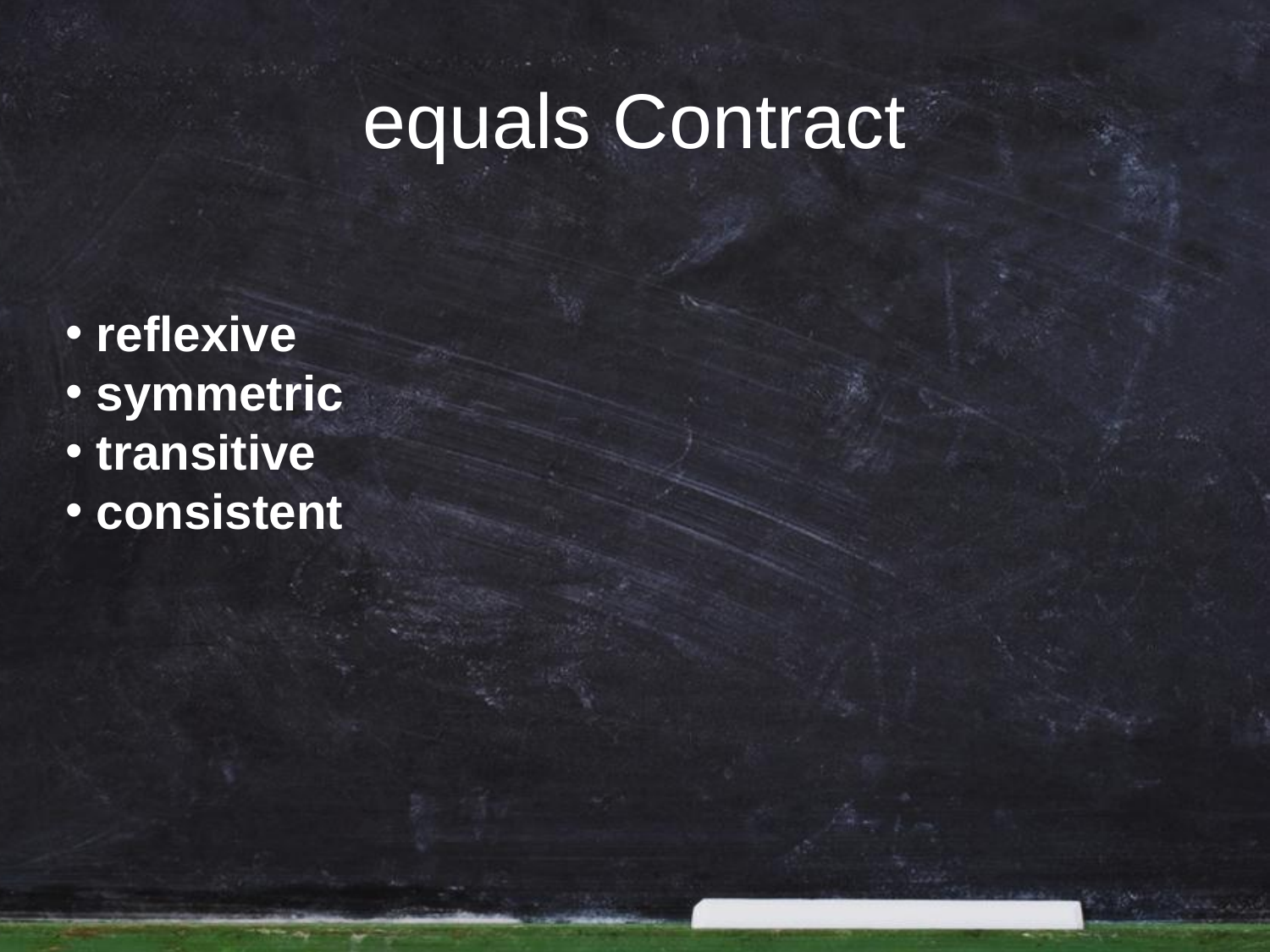

# equals Contract
 reflexive
 symmetric
 transitive
 consistent